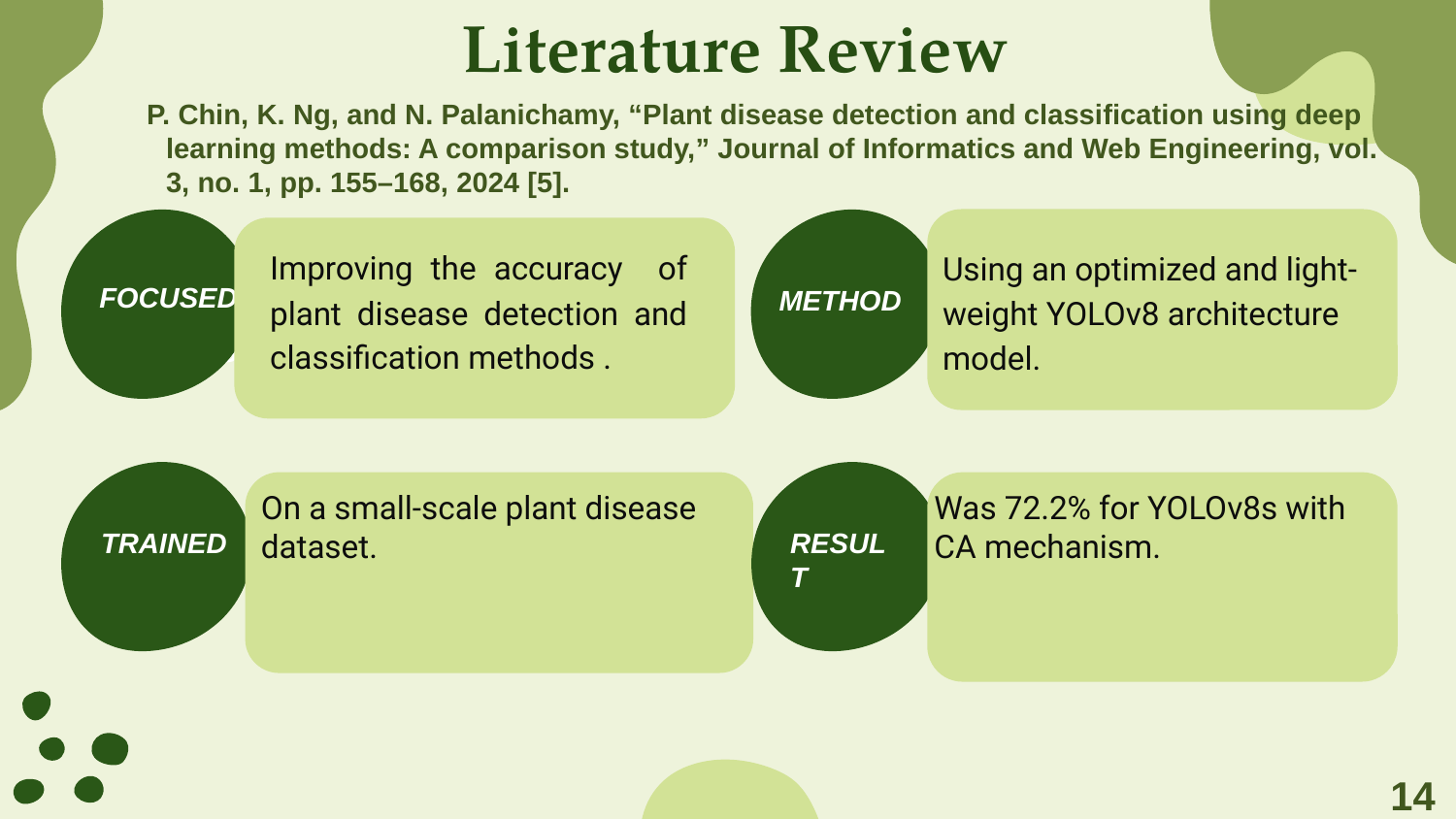

Literature Review

 P. Chin, K. Ng, and N. Palanichamy, “Plant disease detection and classification using deep learning methods: A comparison study,” Journal of Informatics and Web Engineering, vol. 3, no. 1, pp. 155–168, 2024 [5].

FOCUSED
FOCUSED

Improving the accuracy  of plant disease detection and classification methods .
Using an optimized and light-
weight YOLOv8 architecture
model.

FOCUSED
METHOD

On a small-scale plant disease dataset.

Was 72.2% for YOLOv8s with
CA mechanism.
TRAINED
RESULT

14